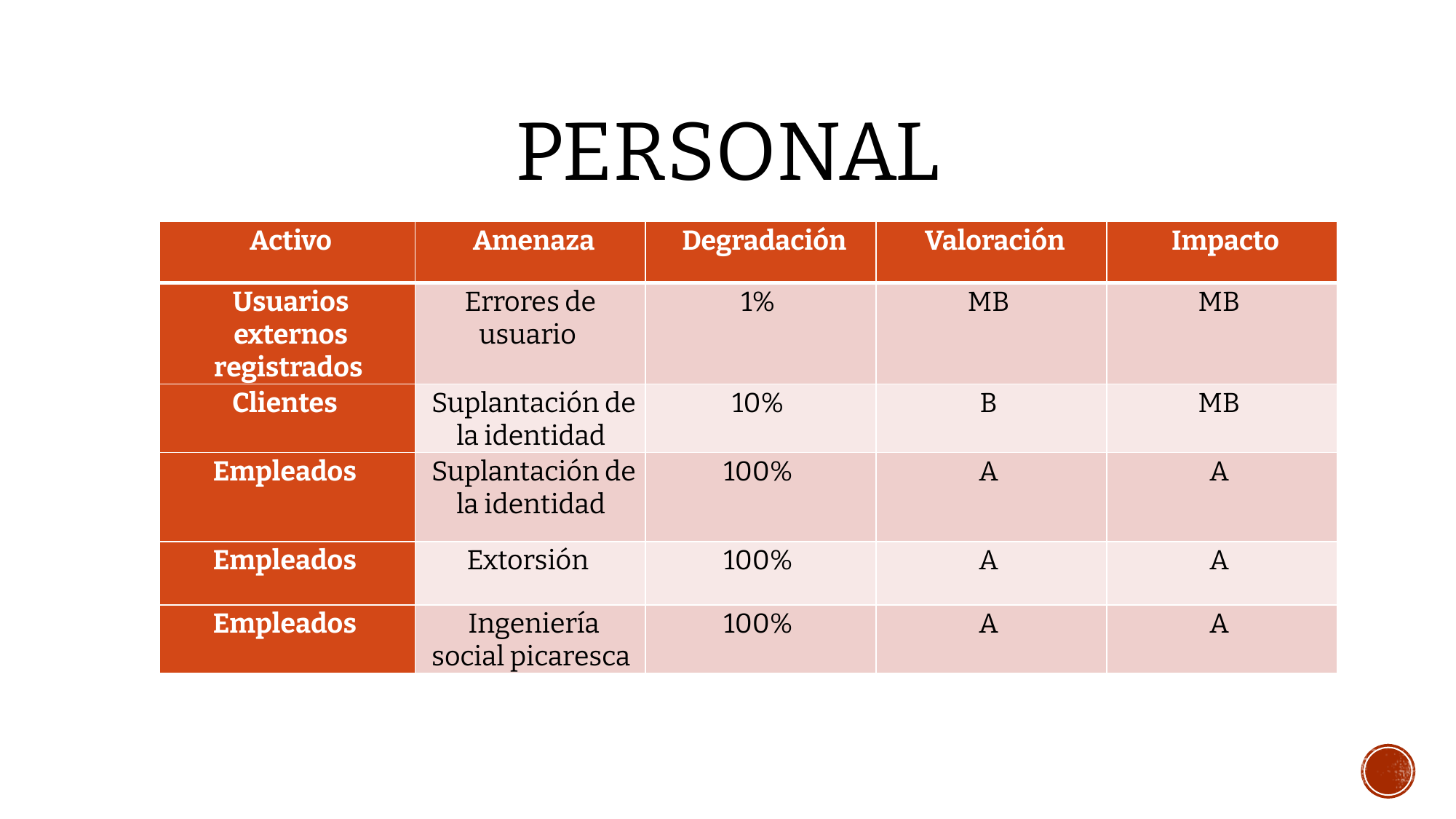

# Personal
| Activo | Amenaza | Degradación | Valoración | Impacto |
| --- | --- | --- | --- | --- |
| Usuarios externos registrados | Errores de usuario | 1% | MB | MB |
| Clientes | Suplantación de la identidad | 10% | B | MB |
| Empleados | Suplantación de la identidad | 100% | A | A |
| Empleados | Extorsión | 100% | A | A |
| Empleados | Ingeniería social picaresca | 100% | A | A |